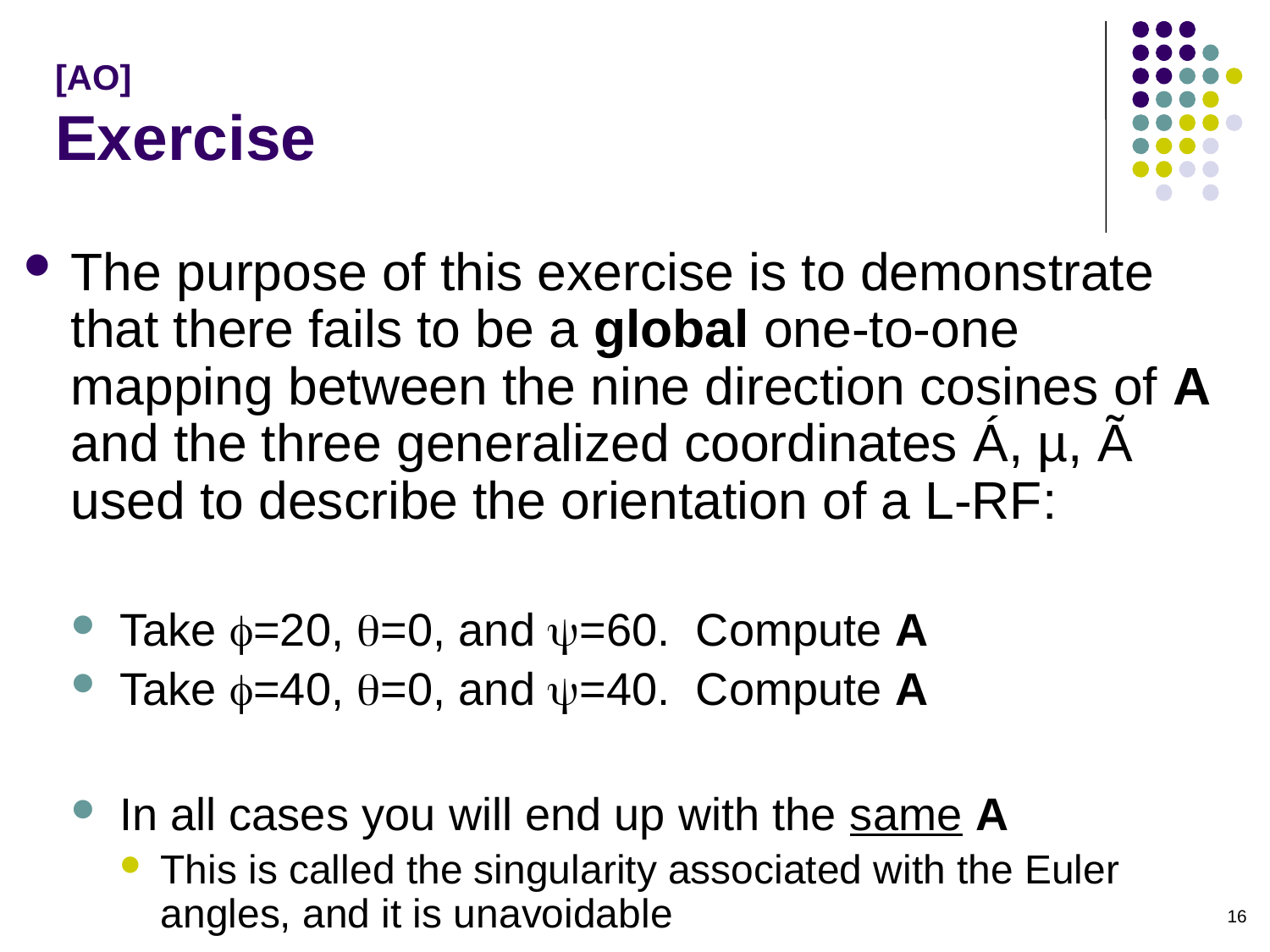

# [AO] Exercise
The purpose of this exercise is to demonstrate that there fails to be a global one-to-one mapping between the nine direction cosines of A and the three generalized coordinates Á, µ, Ã used to describe the orientation of a L-RF:

Take φ=20, θ=0, and ψ=60.  Compute A
Take φ=40, θ=0, and ψ=40.  Compute A

In all cases you will end up with the same A
This is called the singularity associated with the Euler angles, and it is unavoidable
A solution is to start using a different L-RFnew when the initial L-RF is associated with a value of  µ ¼ k¼, where k is any integer
This is possible since a L-RF is just an accessory for you to characterize the attitude (orientation) of a rigid body

NOTE: People have been attempting to use different generalized coordinates to determine in a more robust fashion the orientation of a body with respect to a global reference frame
16